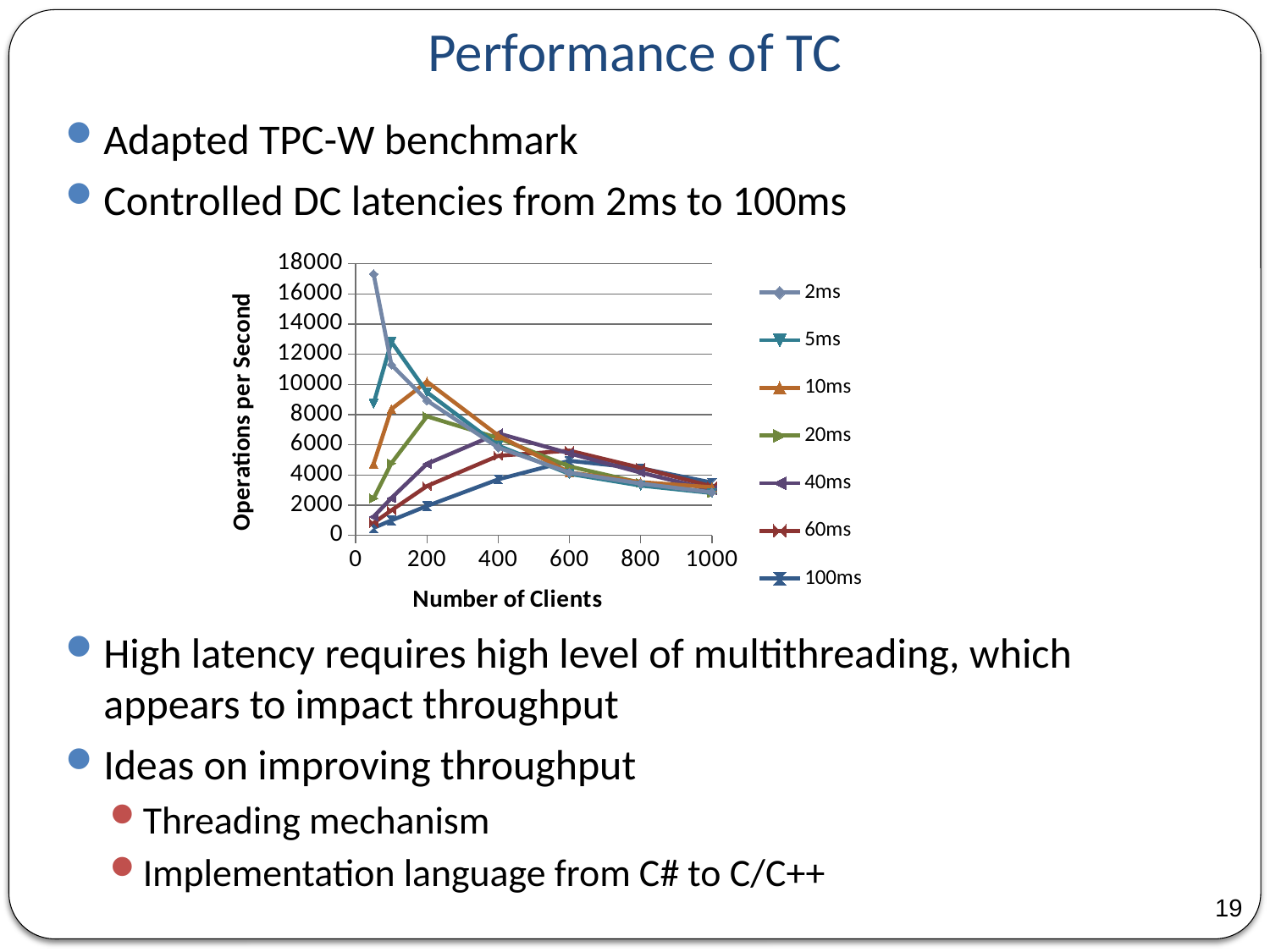

# Performance of TC
Adapted TPC-W benchmark
Controlled DC latencies from 2ms to 100ms

High latency requires high level of multithreading, which appears to impact throughput
Ideas on improving throughput
Threading mechanism
Implementation language from C# to C/C++

### Chart

| Category |  |  |  |  |  |  |  |
|---|---|---|---|---|---|---|---|
19